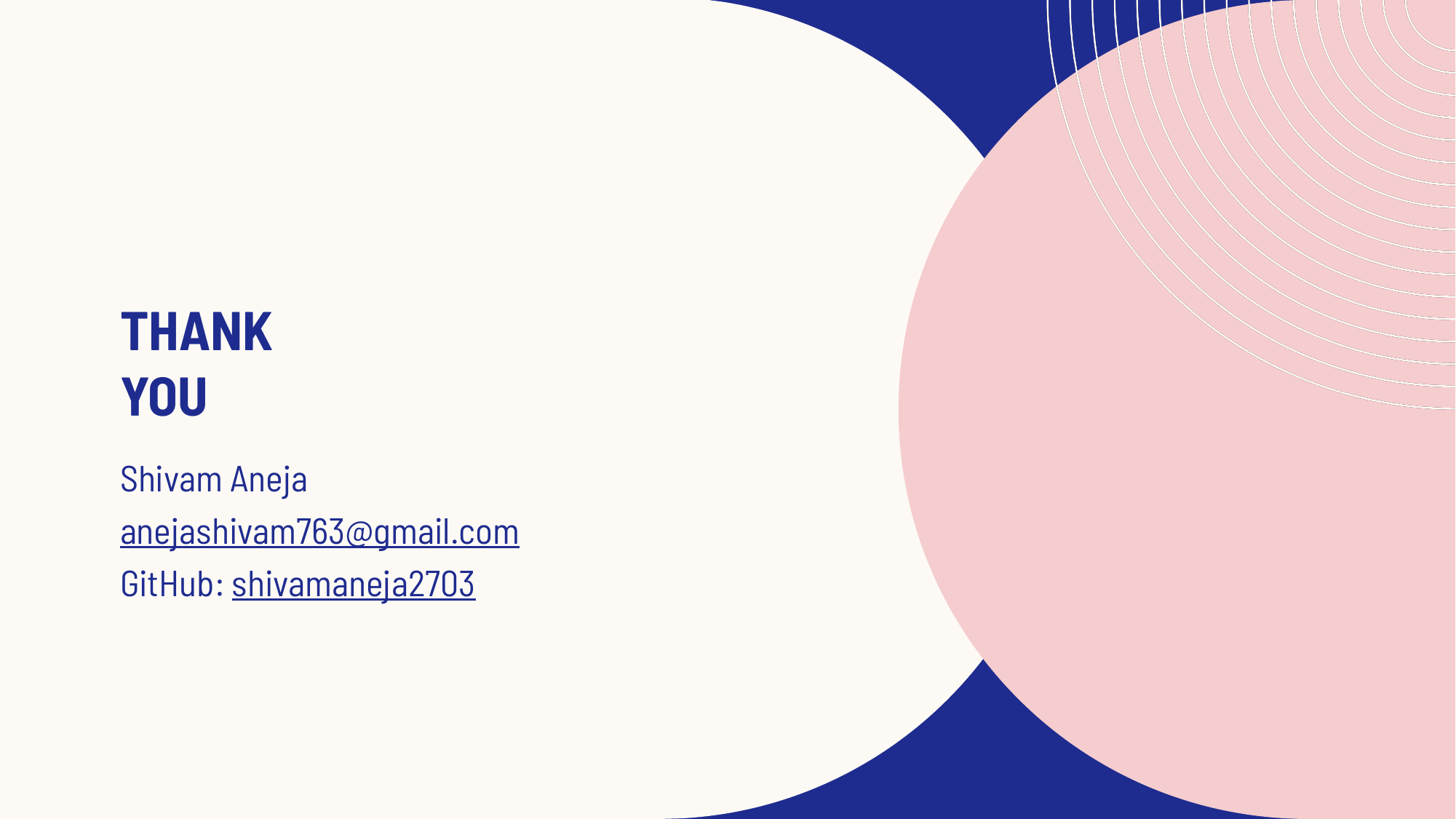

# Thank you
Shivam Aneja
anejashivam763@gmail.com
GitHub: shivamaneja2703